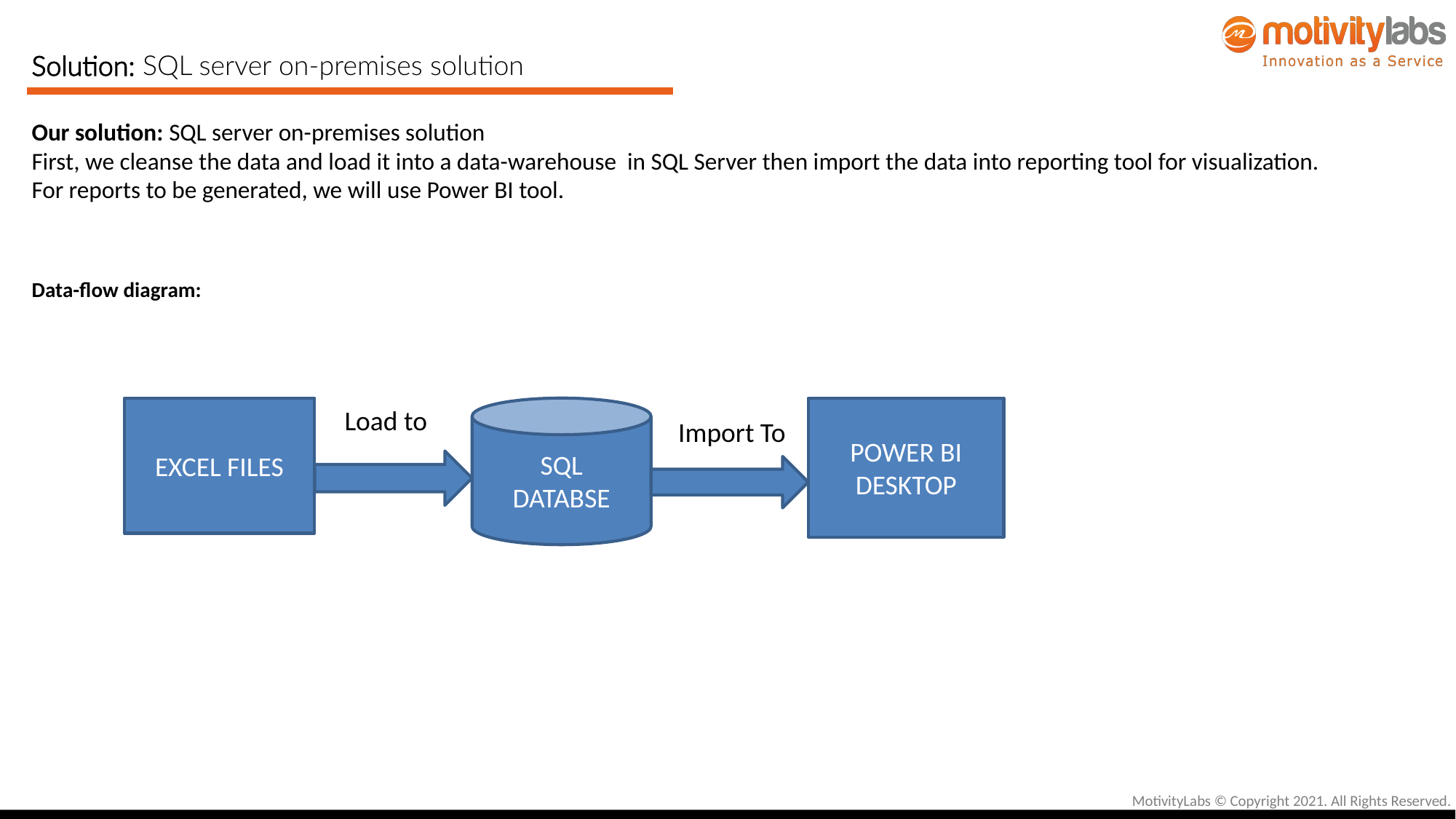

# Solution: SQL server on-premises solution
Our solution: SQL server on-premises solution
First, we cleanse the data and load it into a data-warehouse  in SQL Server then import the data into reporting tool for visualization.
For reports to be generated, we will use Power BI tool.

Data-flow diagram:

EXCEL FILES
Load to
POWER BI
DESKTOP
SQL
DATABSE
Import To